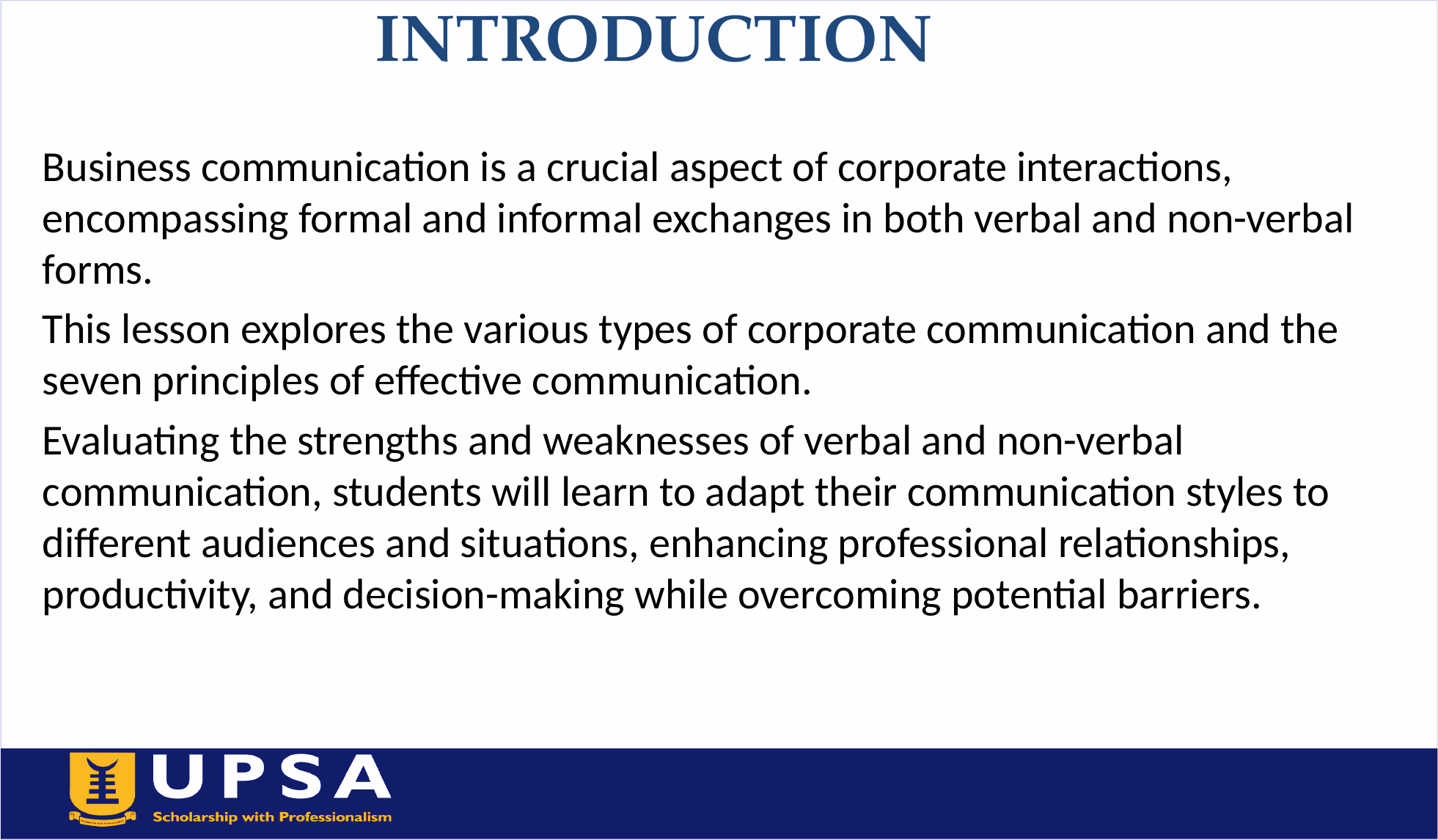

# INTRODUCTION

Business communication is a crucial aspect of corporate interactions, encompassing formal and informal exchanges in both verbal and non-verbal forms.
This lesson explores the various types of corporate communication and the seven principles of effective communication.
Evaluating the strengths and weaknesses of verbal and non-verbal communication, students will learn to adapt their communication styles to different audiences and situations, enhancing professional relationships, productivity, and decision-making while overcoming potential barriers.